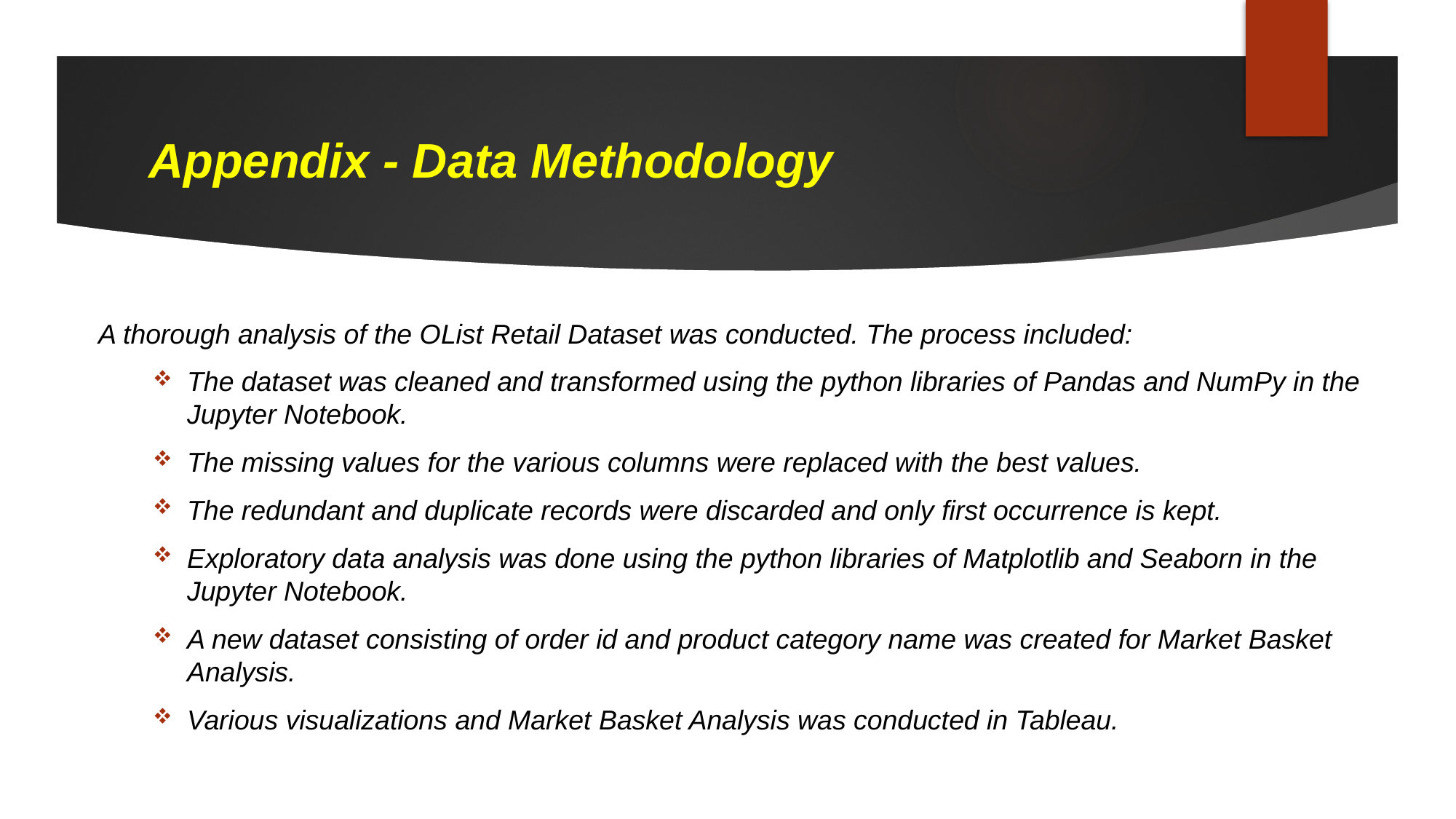

# Appendix - Data Methodology
A thorough analysis of the OList Retail Dataset was conducted. The process included:
The dataset was cleaned and transformed using the python libraries of Pandas and NumPy in the Jupyter Notebook.
The missing values for the various columns were replaced with the best values.
The redundant and duplicate records were discarded and only first occurrence is kept.
Exploratory data analysis was done using the python libraries of Matplotlib and Seaborn in the Jupyter Notebook.
A new dataset consisting of order id and product category name was created for Market Basket Analysis.
Various visualizations and Market Basket Analysis was conducted in Tableau.